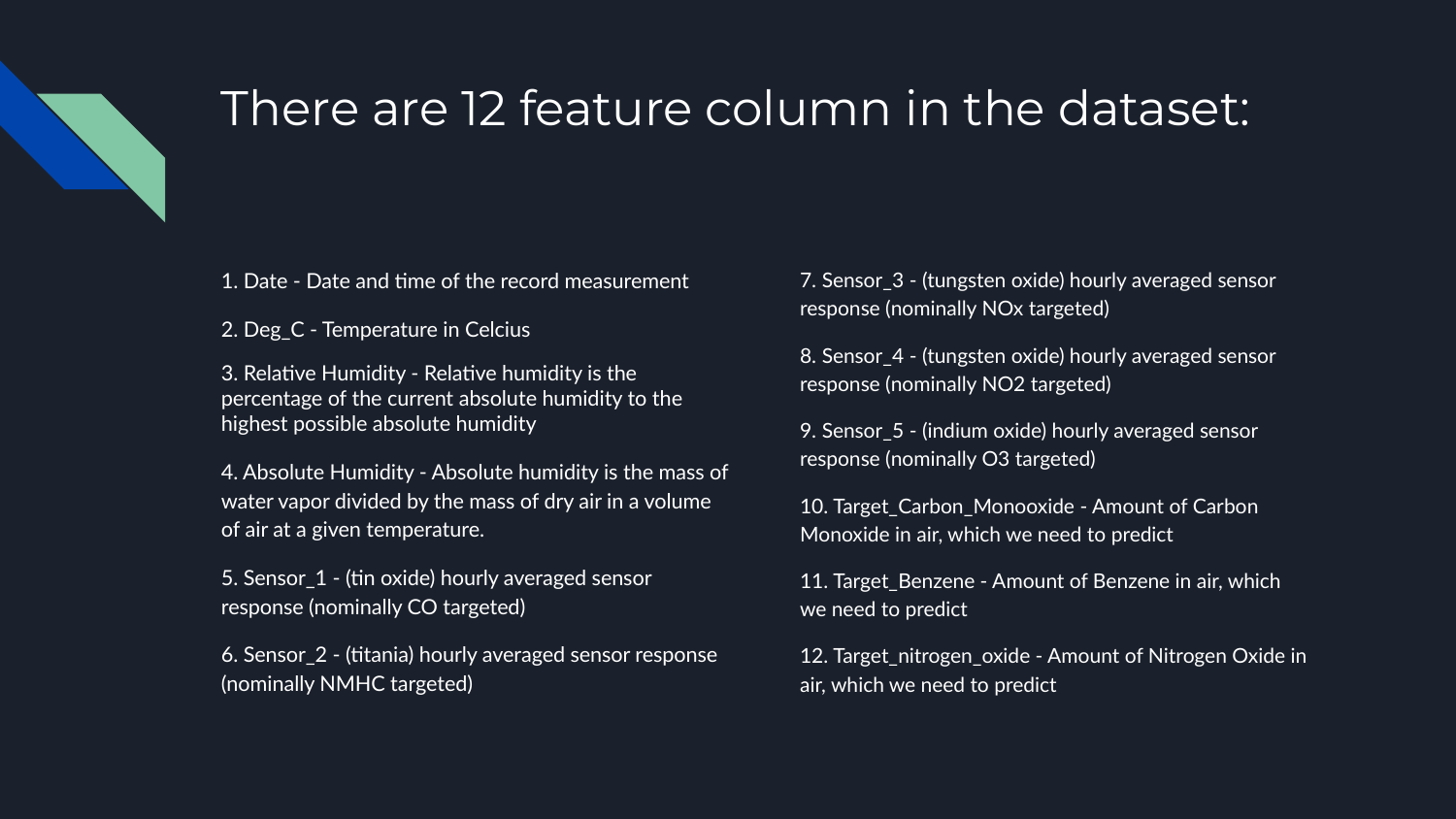

# There are 12 feature column in the dataset:
1. Date - Date and time of the record measurement
2. Deg_C - Temperature in Celcius
3. Relative Humidity - Relative humidity is the percentage of the current absolute humidity to the highest possible absolute humidity
4. Absolute Humidity - Absolute humidity is the mass of water vapor divided by the mass of dry air in a volume of air at a given temperature.
5. Sensor_1 - (tin oxide) hourly averaged sensor response (nominally CO targeted)
6. Sensor_2 - (titania) hourly averaged sensor response (nominally NMHC targeted)
7. Sensor_3 - (tungsten oxide) hourly averaged sensor response (nominally NOx targeted)
8. Sensor_4 - (tungsten oxide) hourly averaged sensor response (nominally NO2 targeted)
9. Sensor_5 - (indium oxide) hourly averaged sensor response (nominally O3 targeted)
10. Target_Carbon_Monooxide - Amount of Carbon Monoxide in air, which we need to predict
11. Target_Benzene - Amount of Benzene in air, which we need to predict
12. Target_nitrogen_oxide - Amount of Nitrogen Oxide in air, which we need to predict